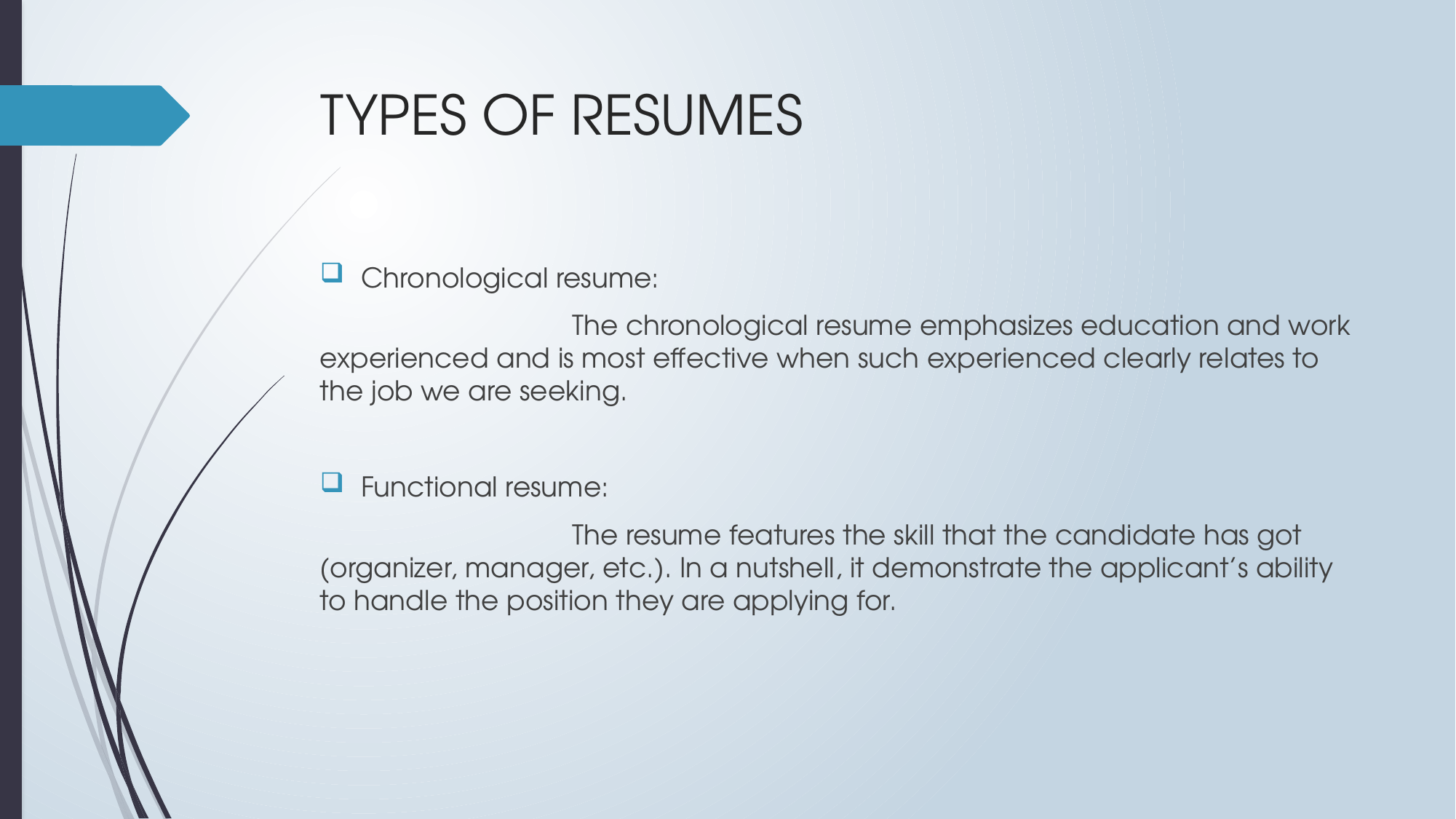

# TYPES OF RESUMES
Chronological resume:
                                 The chronological resume emphasizes education and work experienced and is most effective when such experienced clearly relates to the job we are seeking.

Functional resume:
                                 The resume features the skill that the candidate has got (organizer, manager, etc.). In a nutshell, it demonstrate the applicant’s ability to handle the position they are applying for.